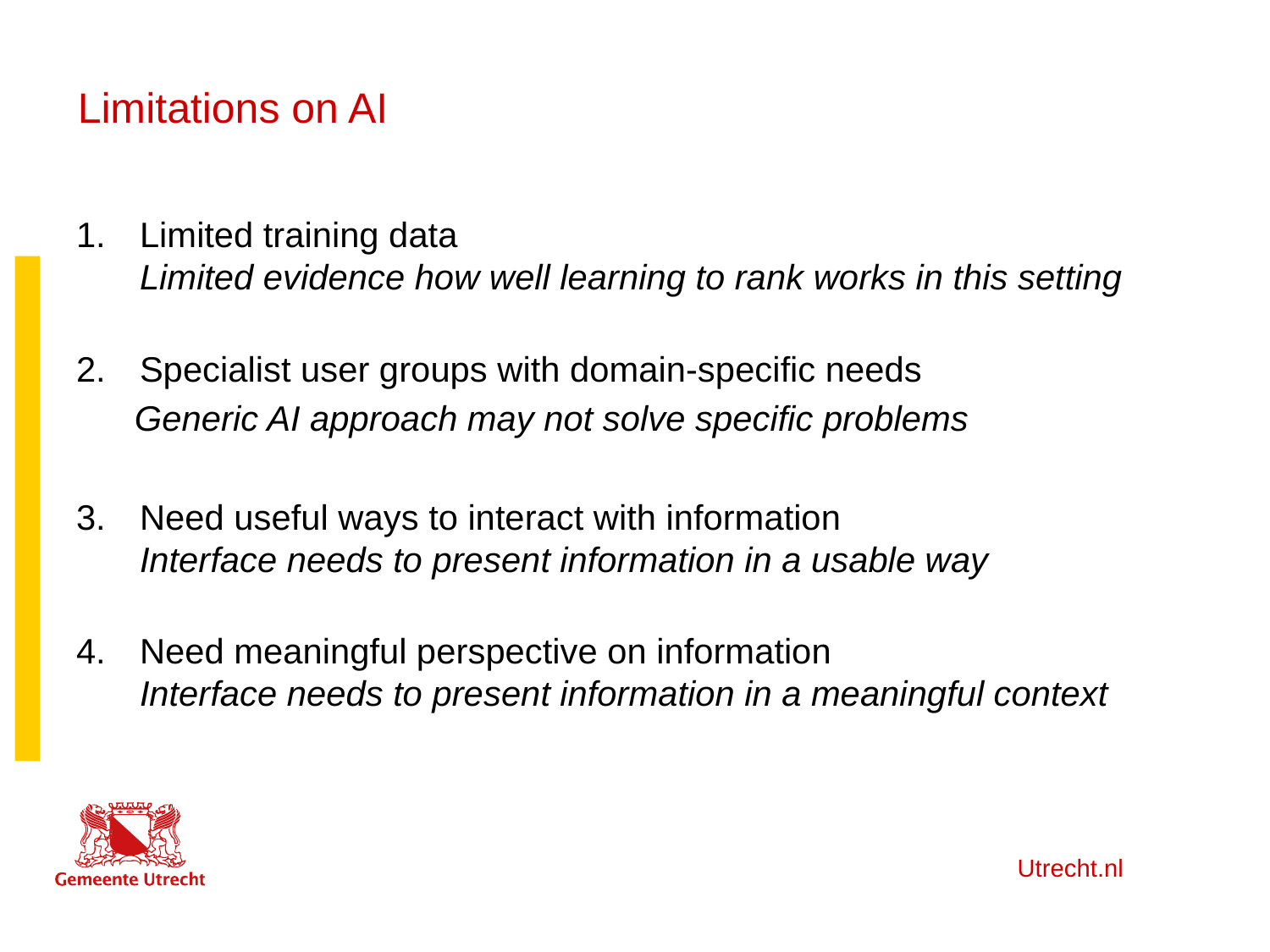

# Limitations on AI
Limited training data
Limited evidence how well learning to rank works in this setting
Specialist user groups with domain-specific needs
      Generic AI approach may not solve specific problems

Need useful ways to interact with information
Interface needs to present information in a usable way
Need meaningful perspective on information
Interface needs to present information in a meaningful context